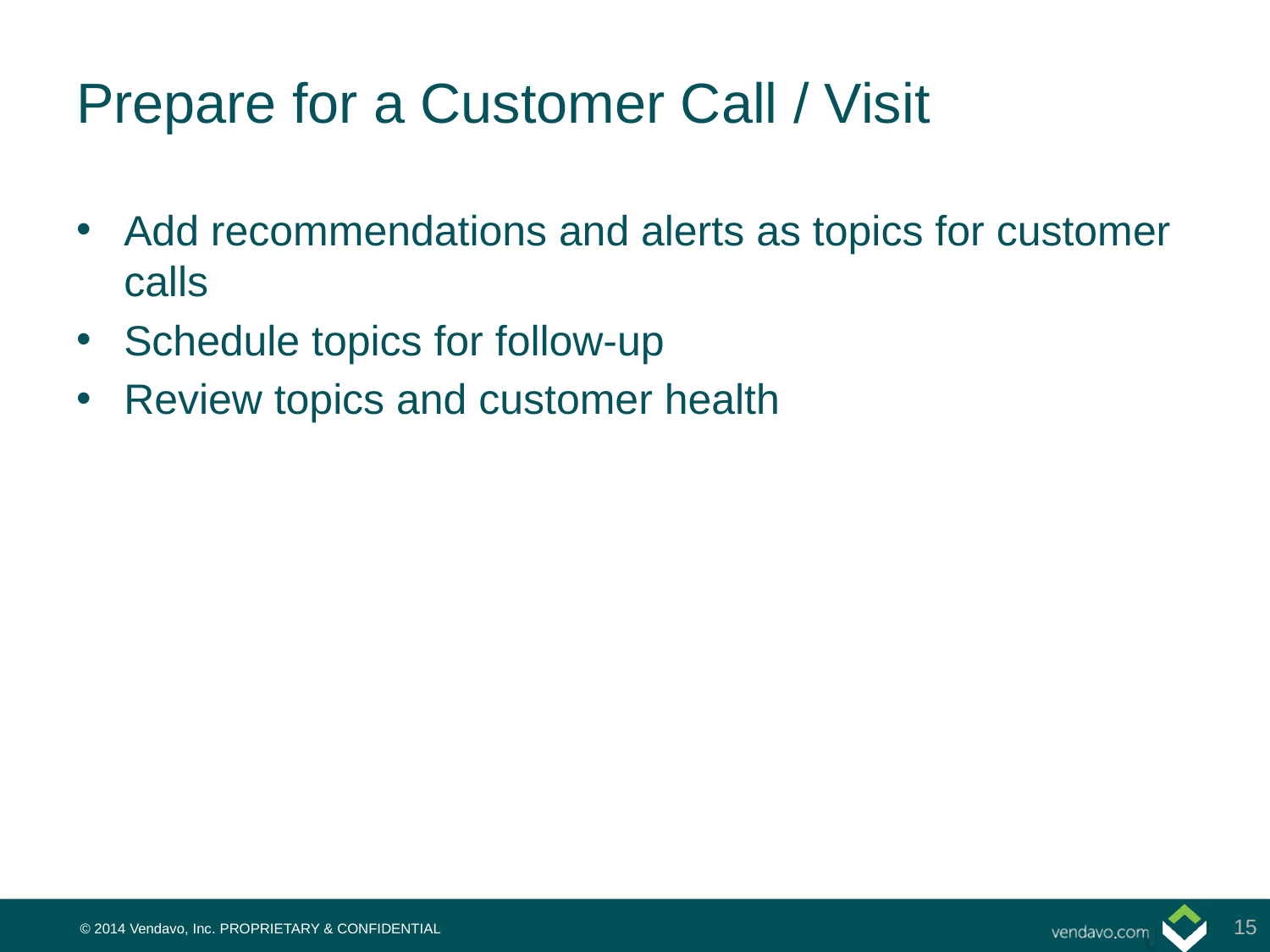

# Prepare for a Customer Call / Visit
Add recommendations and alerts as topics for customer calls
Schedule topics for follow-up
Review topics and customer health
15